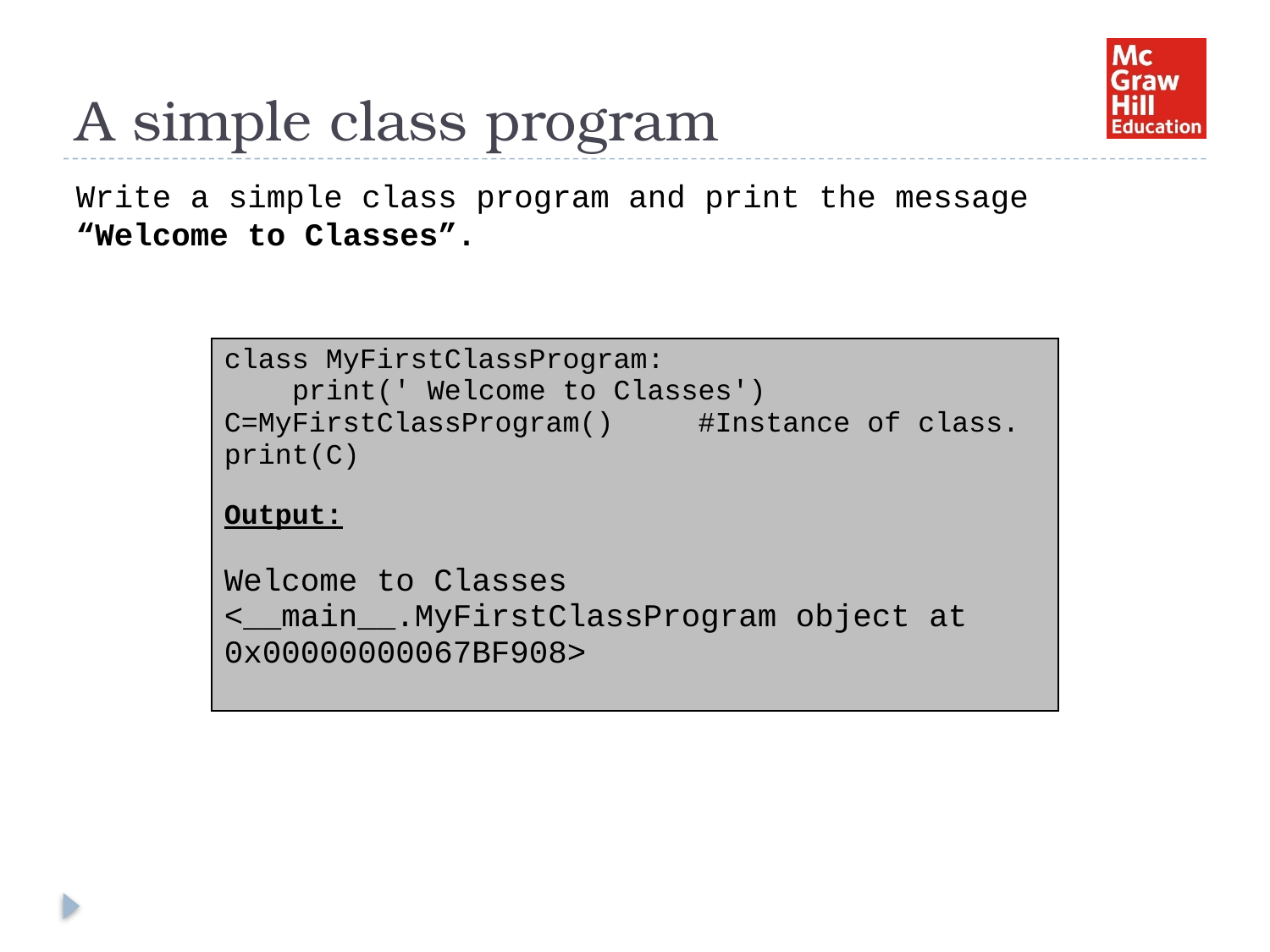

# A simple class program
Write a simple class program and print the message “Welcome to Classes”.

| class MyFirstClassProgram: print(' Welcome to Classes') C=MyFirstClassProgram() #Instance of class. print(C) Output: Welcome to Classes <\_\_main\_\_.MyFirstClassProgram object at 0x00000000067BF908> |
| --- |